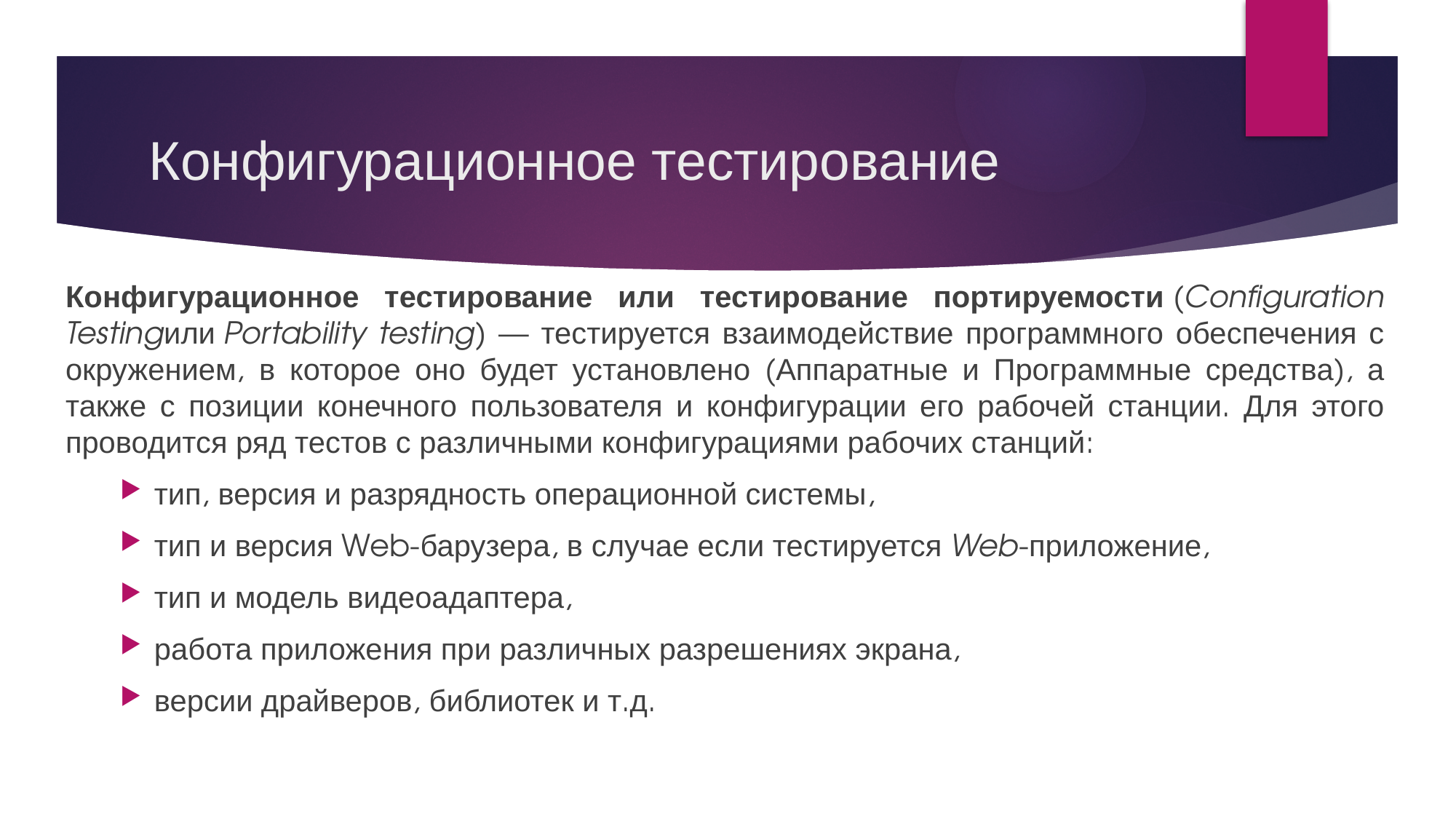

# Конфигурационное тестирование
Конфигурационное тестирование или тестирование портируемости (Configuration Testingили Portability testing) — тестируется взаимодействие программного обеспечения с окружением, в которое оно будет установлено (Аппаратные и Программные средства), а также с позиции конечного пользователя и конфигурации его рабочей станции. Для этого проводится ряд тестов с различными конфигурациями рабочих станций:
тип, версия и разрядность операционной системы,
тип и версия Web-барузера, в случае если тестируется Web-приложение,
тип и модель видеоадаптера,
работа приложения при различных разрешениях экрана,
версии драйверов, библиотек и т.д.